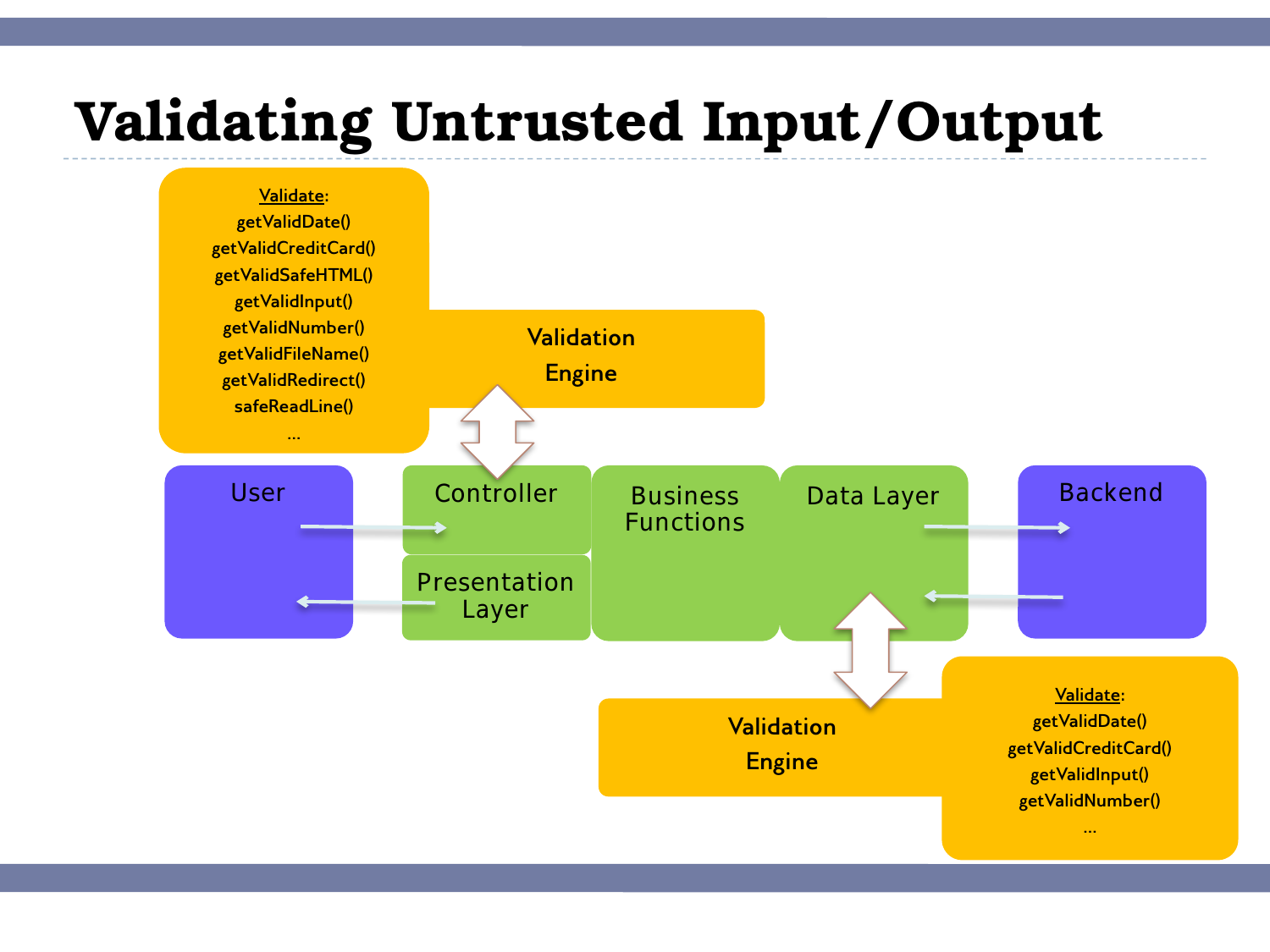

# Validating Untrusted Input/Output
Validate:
getValidDate()
getValidCreditCard()
getValidSafeHTML()
getValidInput()
getValidNumber()
getValidFileName()
getValidRedirect()
safeReadLine()
…

Validation
Engine

User

Business Functions

Data Layer
Backend

Controller

PresentationLayer

Validate:
getValidDate()
getValidCreditCard()
getValidInput()
getValidNumber()
…

Validation
Engine